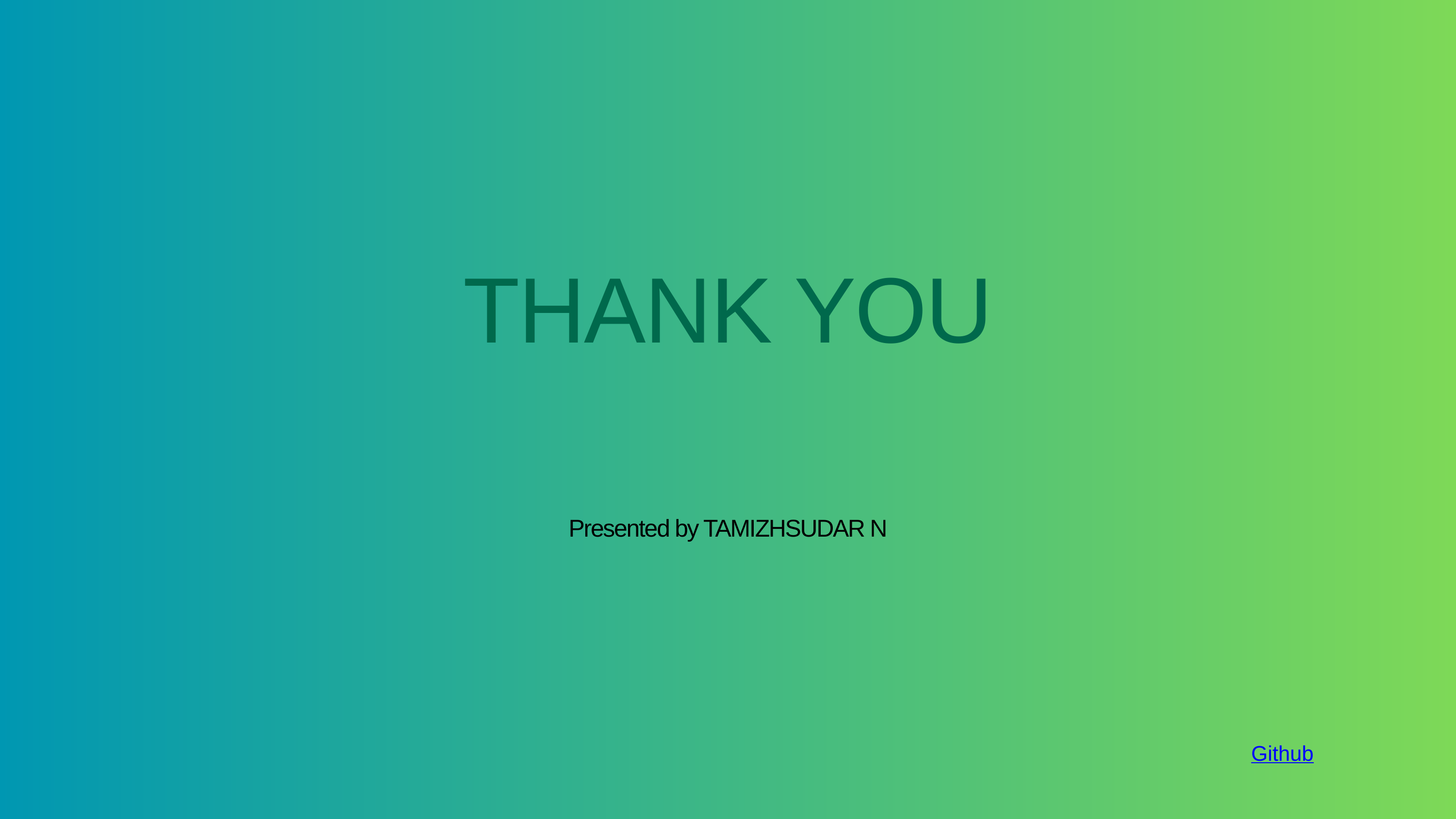

THANK YOU

Presented by TAMIZHSUDAR N
Github